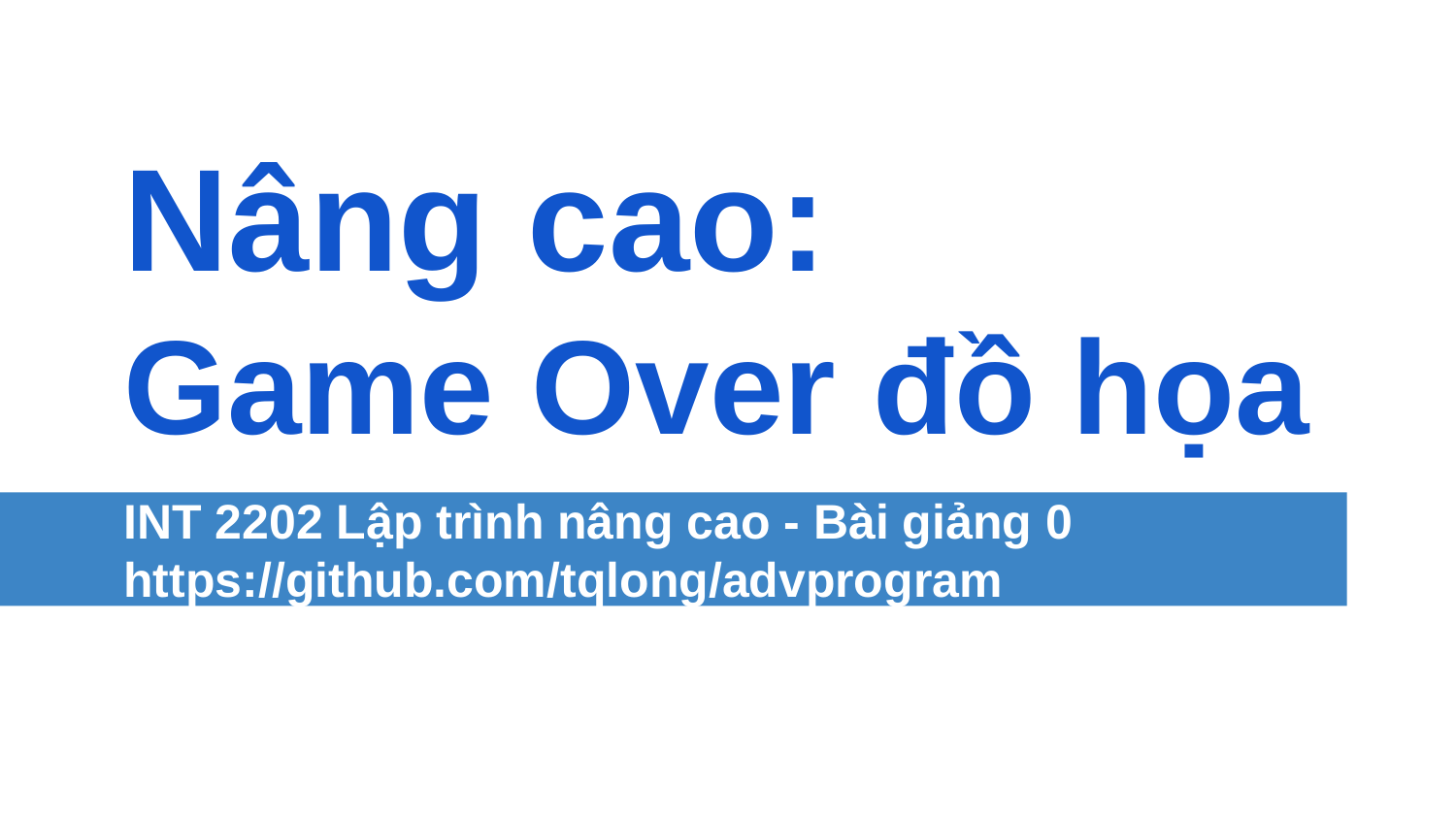

# Nâng cao:
Game Over đồ họa
INT 2202 Lập trình nâng cao - Bài giảng 0
https://github.com/tqlong/advprogram